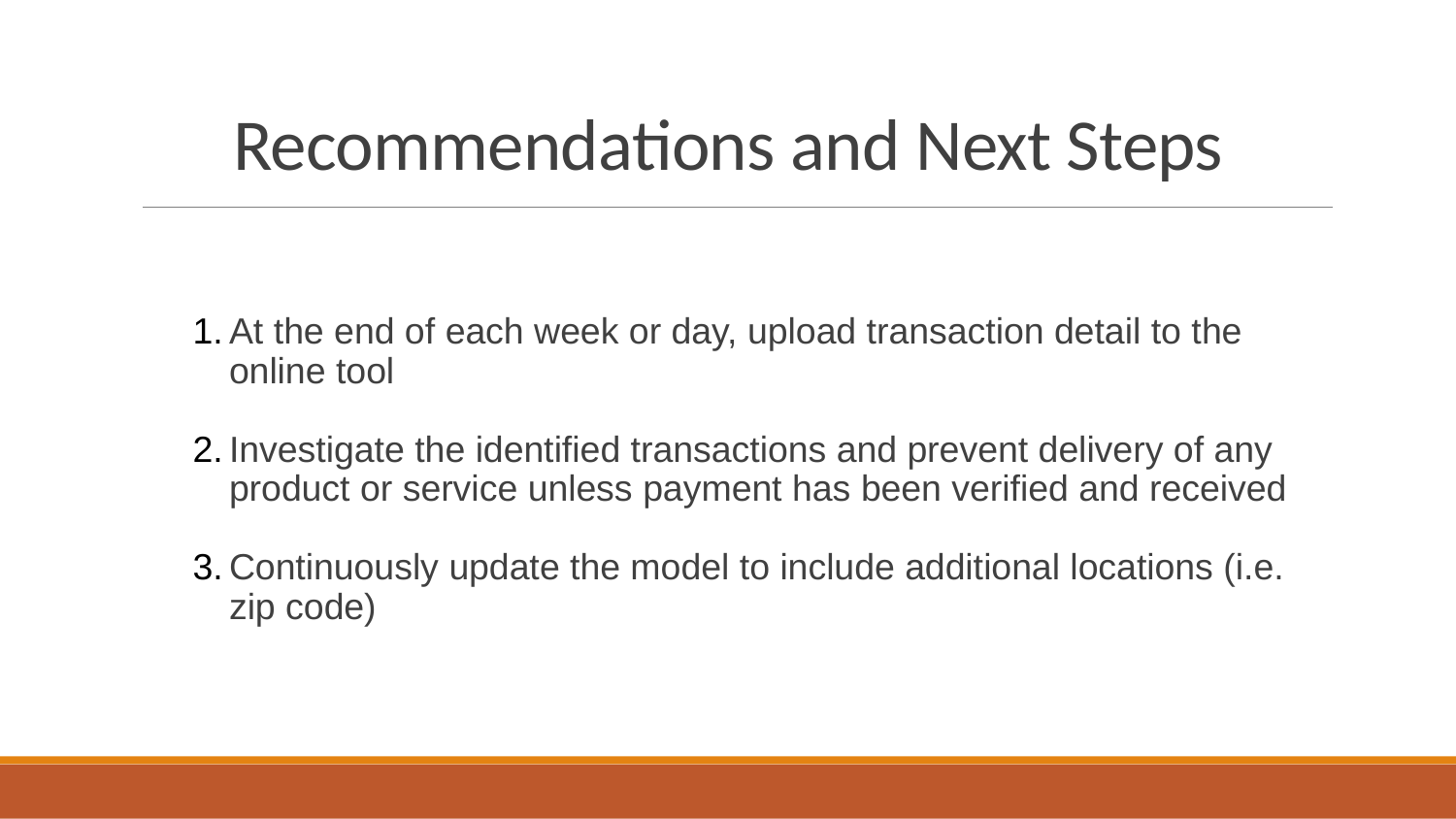

# Recommendations and Next Steps
At the end of each week or day, upload transaction detail to the online tool

Investigate the identified transactions and prevent delivery of any product or service unless payment has been verified and received

Continuously update the model to include additional locations (i.e. zip code)